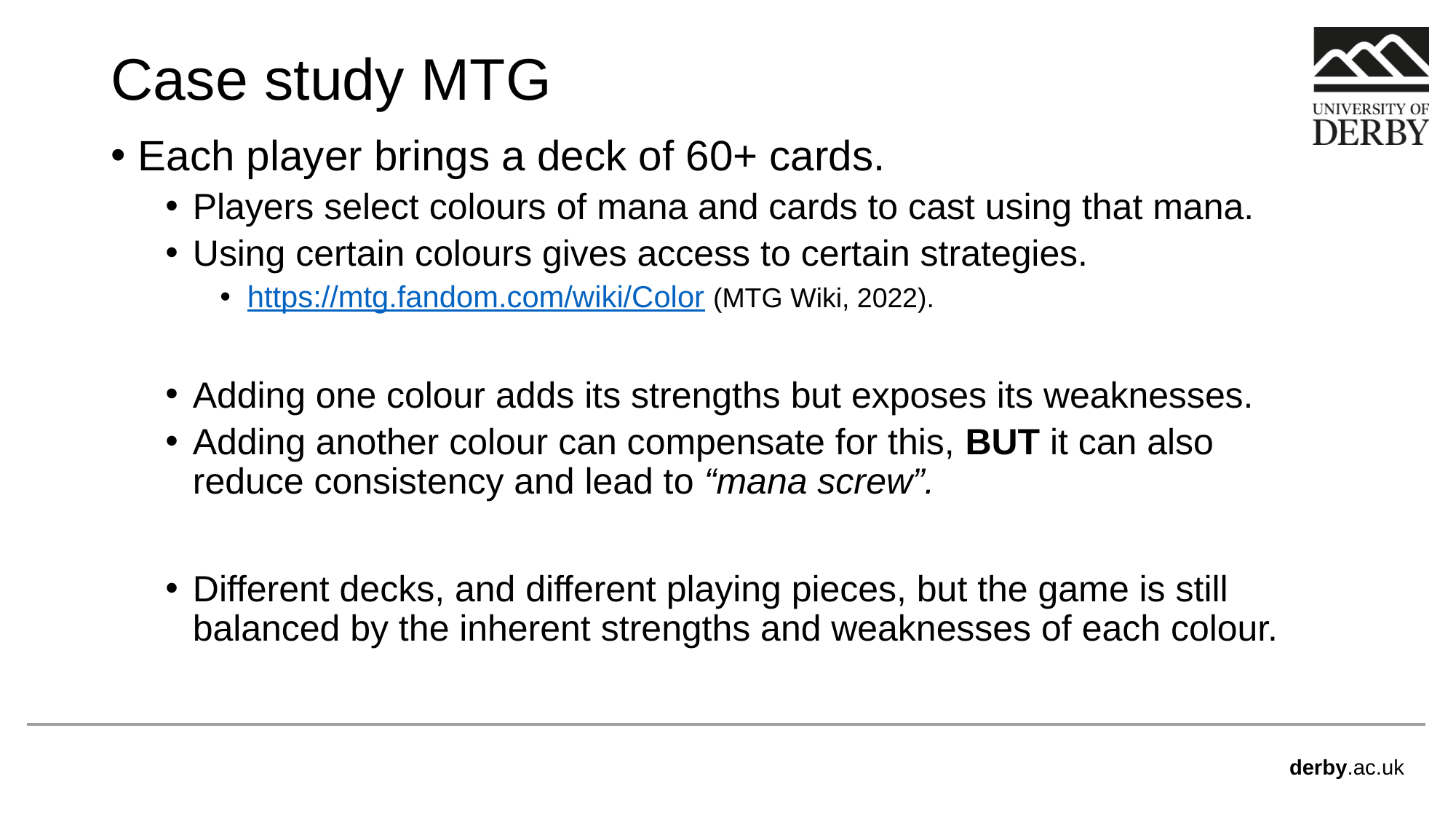

# Case study MTG
Each player brings a deck of 60+ cards.
Players select colours of mana and cards to cast using that mana.
Using certain colours gives access to certain strategies.
https://mtg.fandom.com/wiki/Color (MTG Wiki, 2022).

Adding one colour adds its strengths but exposes its weaknesses.
Adding another colour can compensate for this, BUT it can also reduce consistency and lead to “mana screw”.

Different decks, and different playing pieces, but the game is still balanced by the inherent strengths and weaknesses of each colour.